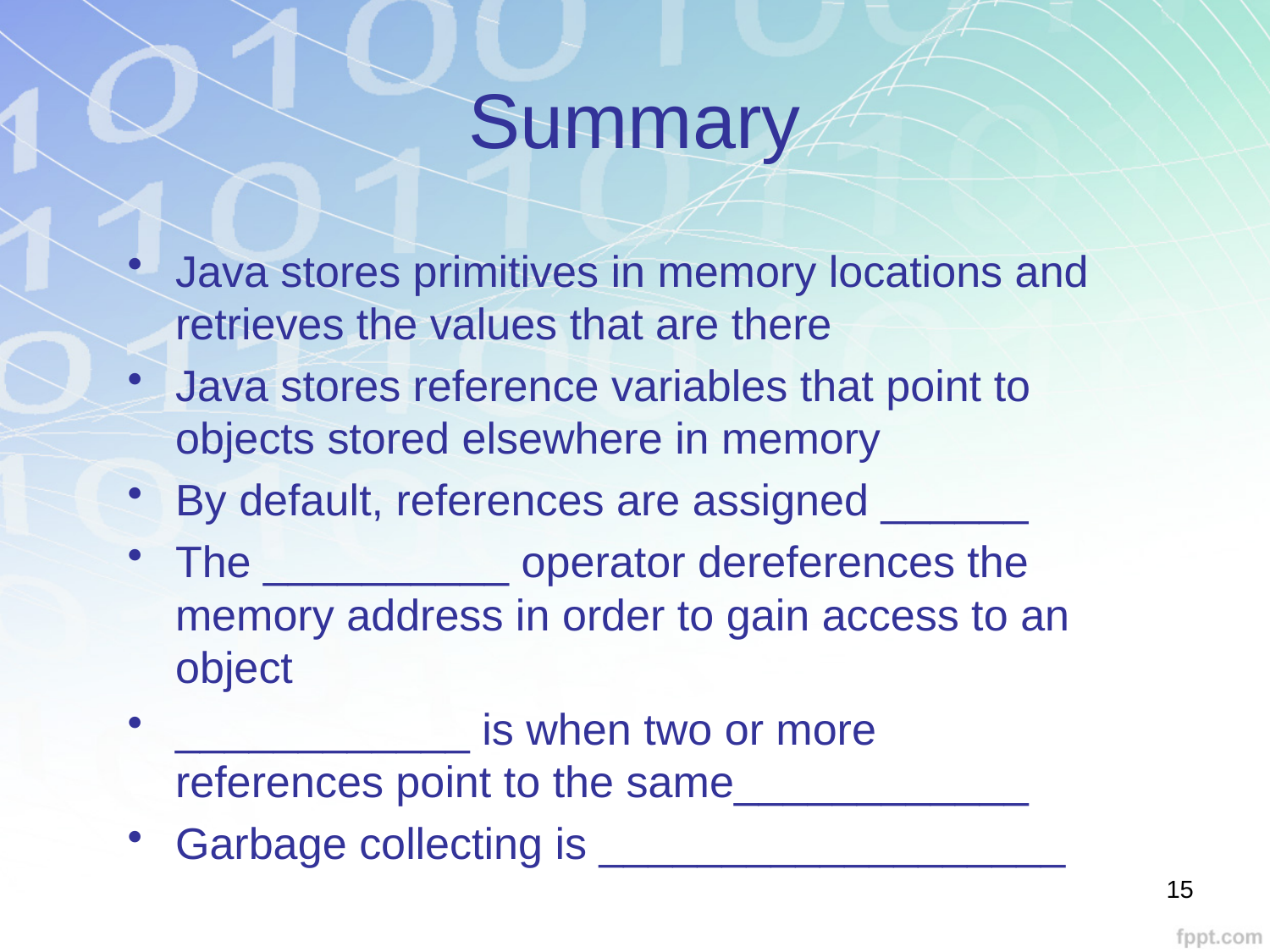

# Summary
Java stores primitives in memory locations and retrieves the values that are there
Java stores reference variables that point to objects stored elsewhere in memory
By default, references are assigned ______
The __________ operator dereferences the memory address in order to gain access to an object
____________ is when two or more references point to the same____________
Garbage collecting is ___________________
15